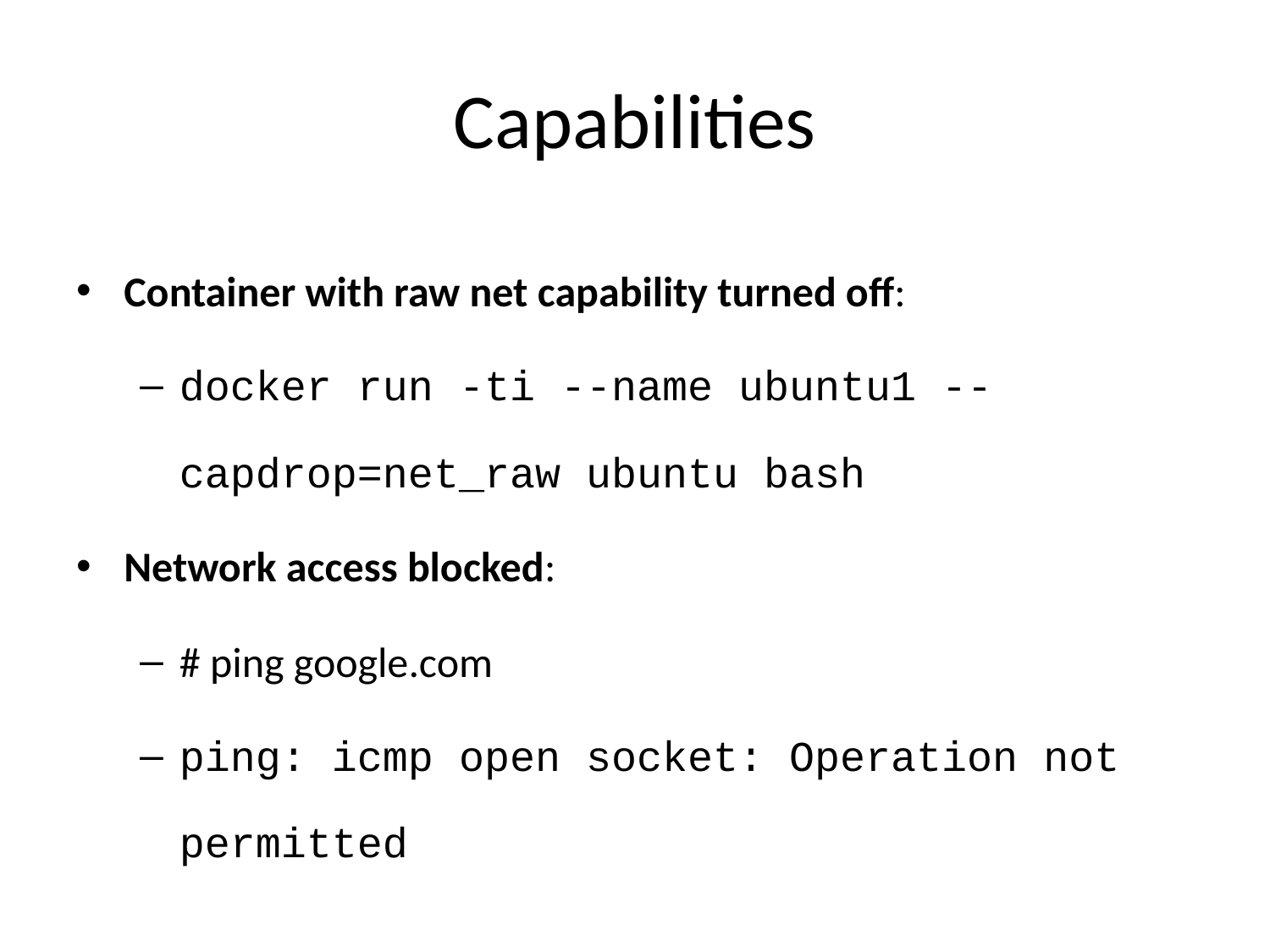

# Capabilities
Container with raw net capability turned off:
docker run -ti --name ubuntu1 --capdrop=net_raw ubuntu bash
Network access blocked:
# ping google.com
ping: icmp open socket: Operation not permitted